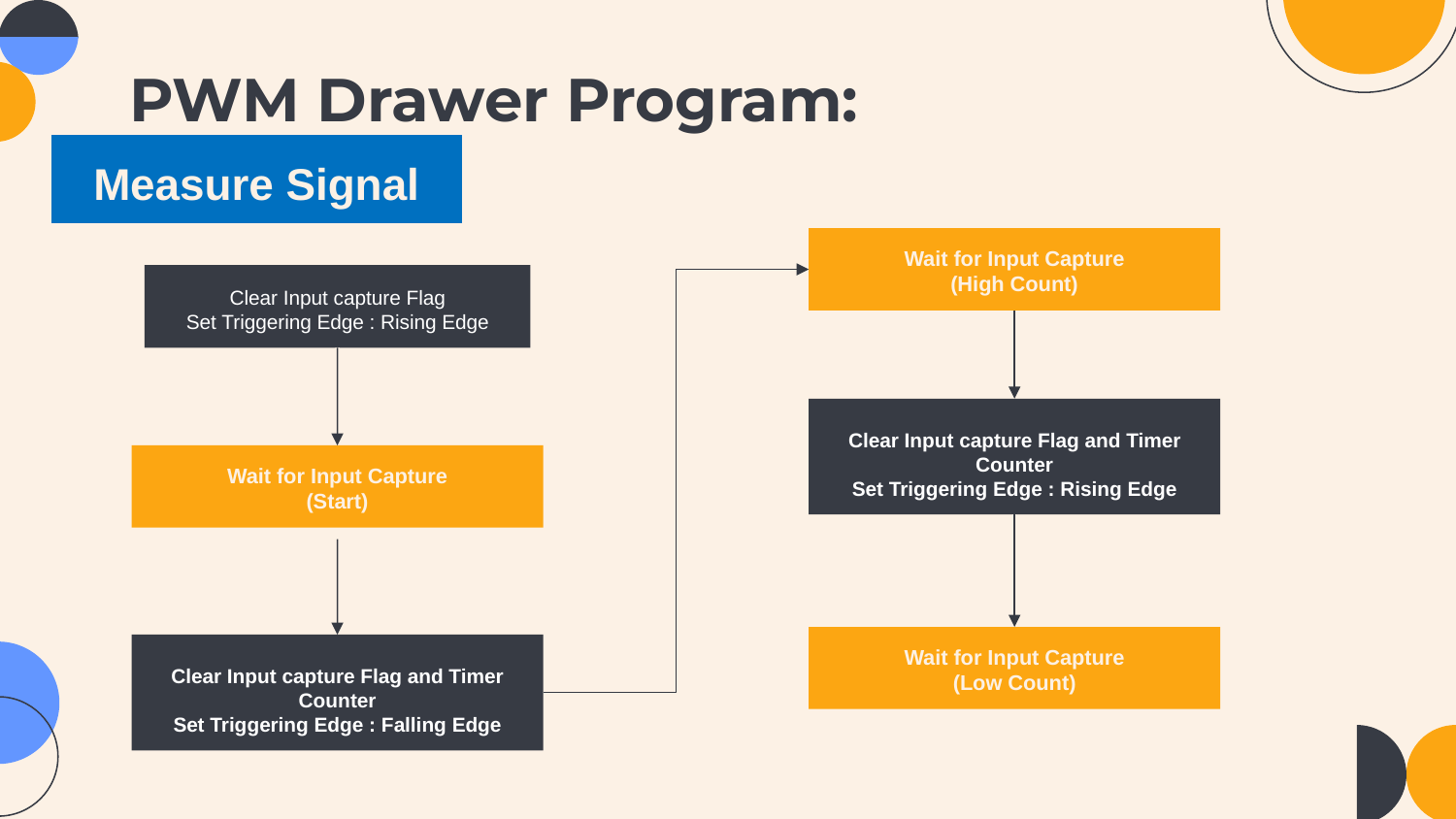

# PWM Drawer Program:
Measure Signal
Wait for Input Capture
(High Count)
Clear Input capture Flag
Set Triggering Edge : Rising Edge
Clear Input capture Flag and Timer Counter
Set Triggering Edge : Rising Edge
Wait for Input Capture
(Start)
Wait for Input Capture
(Low Count)
Clear Input capture Flag and Timer Counter
Set Triggering Edge : Falling Edge